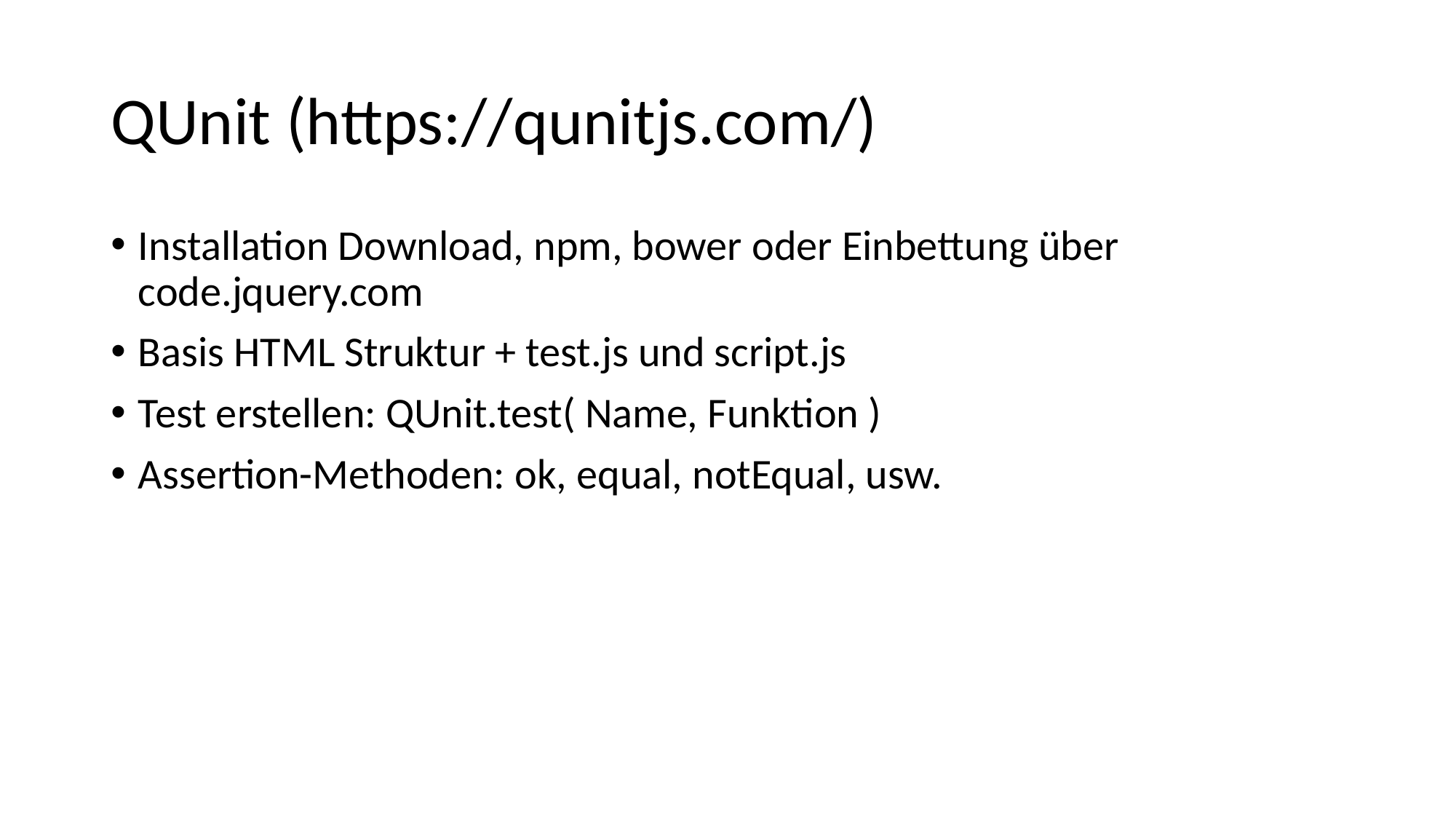

# QUnit (https://qunitjs.com/)
Installation Download, npm, bower oder Einbettung über code.jquery.com
Basis HTML Struktur + test.js und script.js
Test erstellen: QUnit.test( Name, Funktion )
Assertion-Methoden: ok, equal, notEqual, usw.